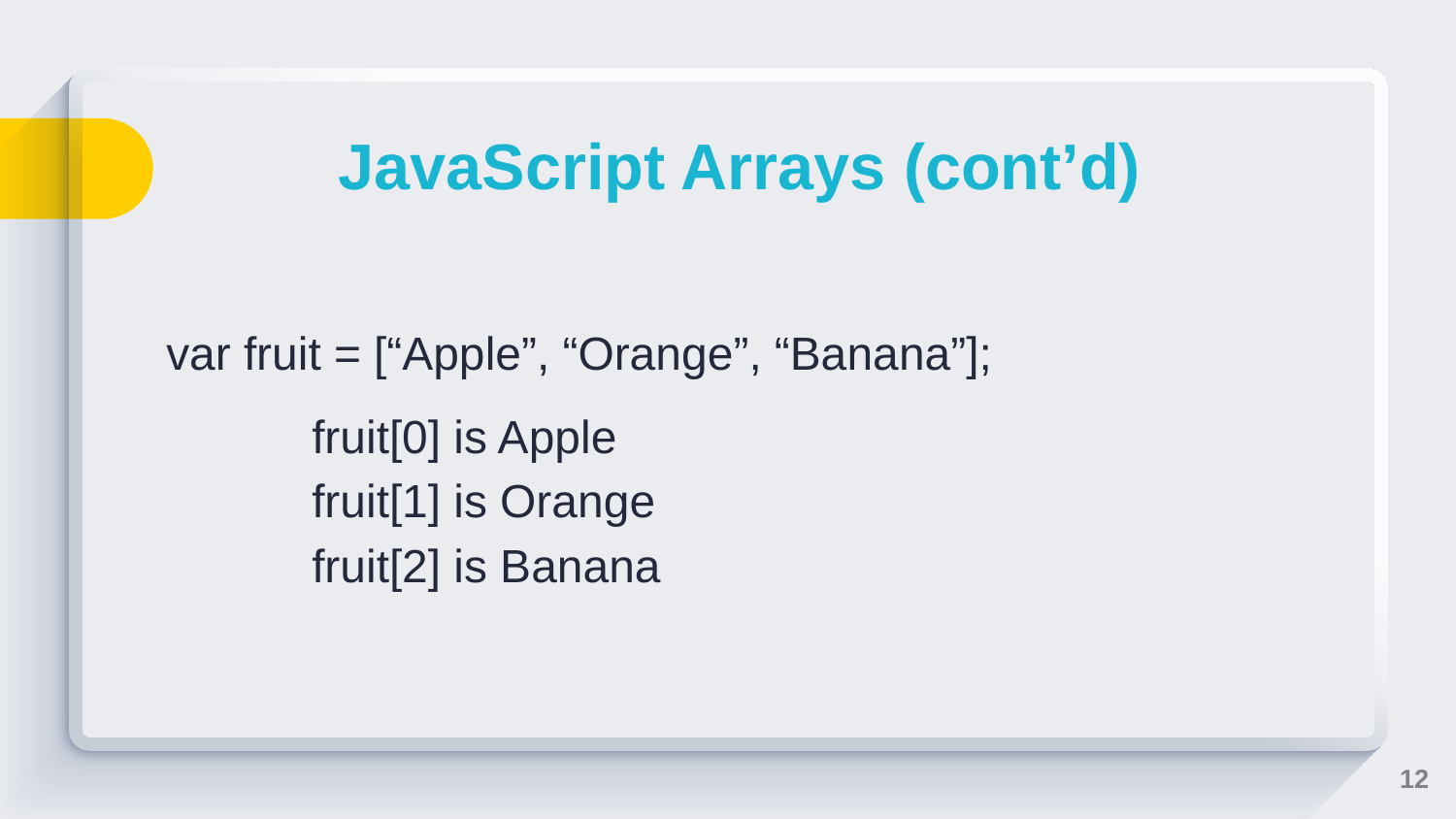

# JavaScript Arrays (cont’d)
var fruit = [“Apple”, “Orange”, “Banana”];
	fruit[0] is Apple
	fruit[1] is Orange
	fruit[2] is Banana
12